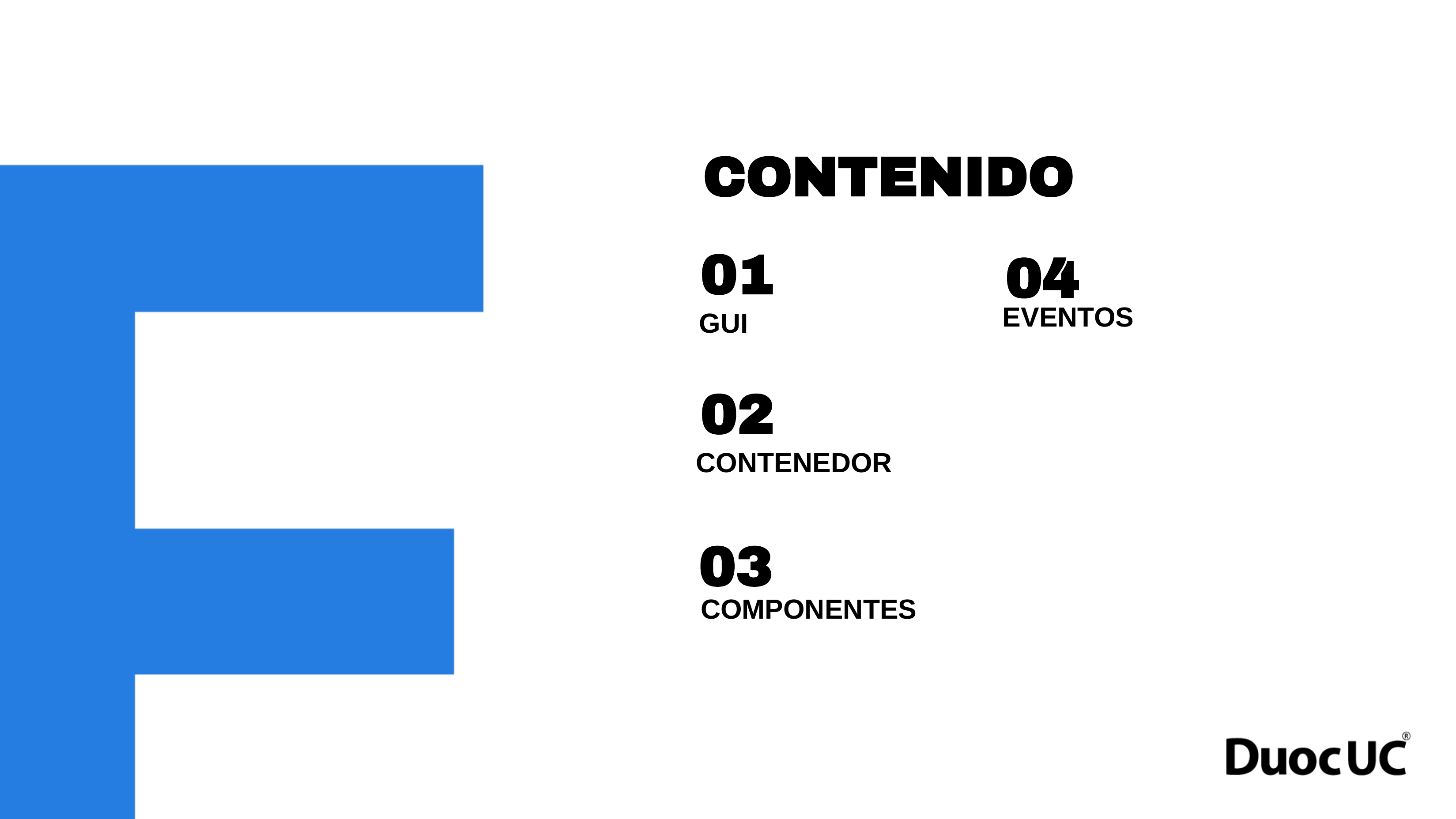

CONTENIDO
01
04
EVENTOS
GUI
02
CONTENEDOR
03
COMPONENTES